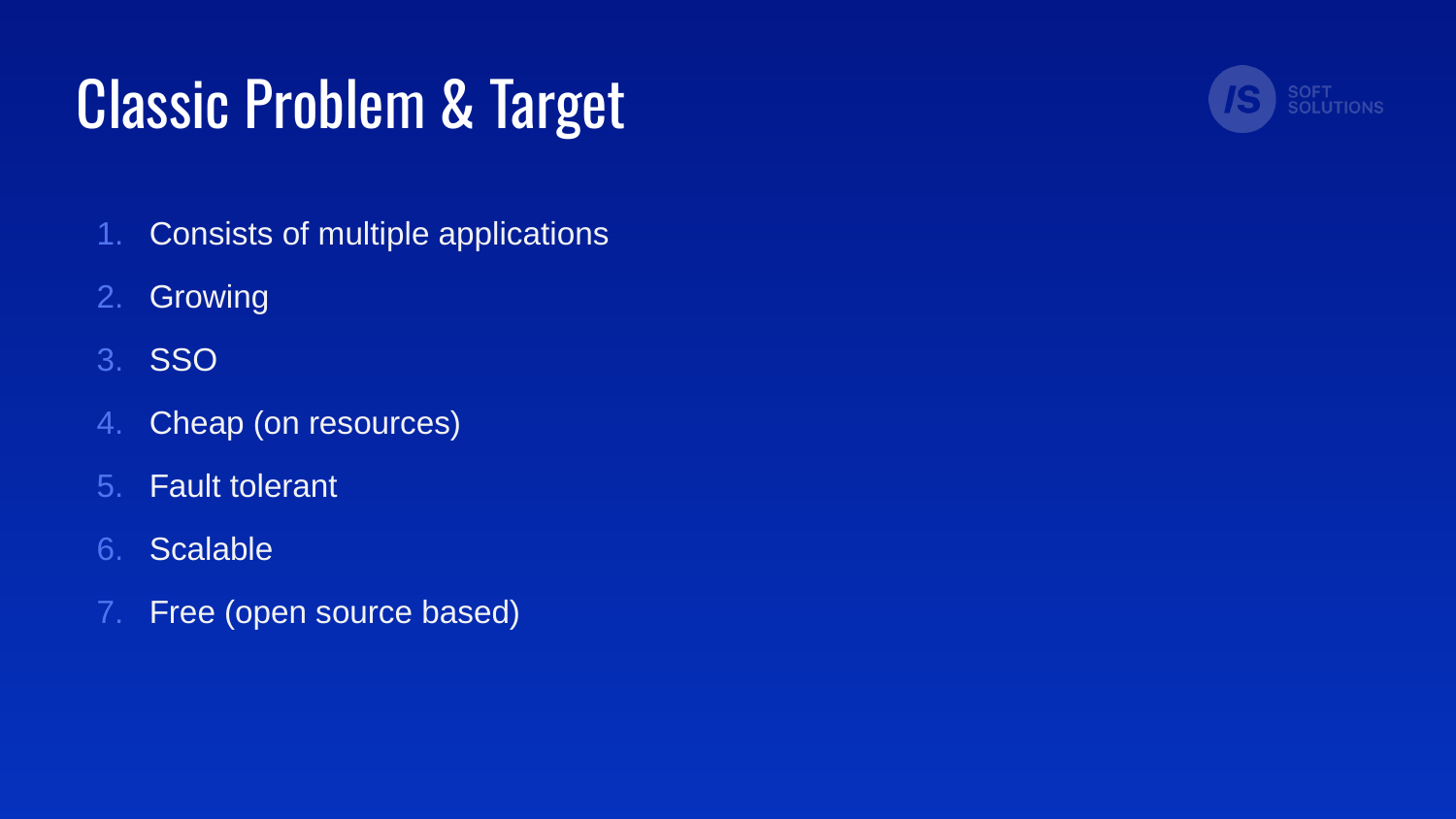

# Classic Problem & Target
Consists of multiple applications
Growing
SSO
Cheap (on resources)
Fault tolerant
Scalable
Free (open source based)